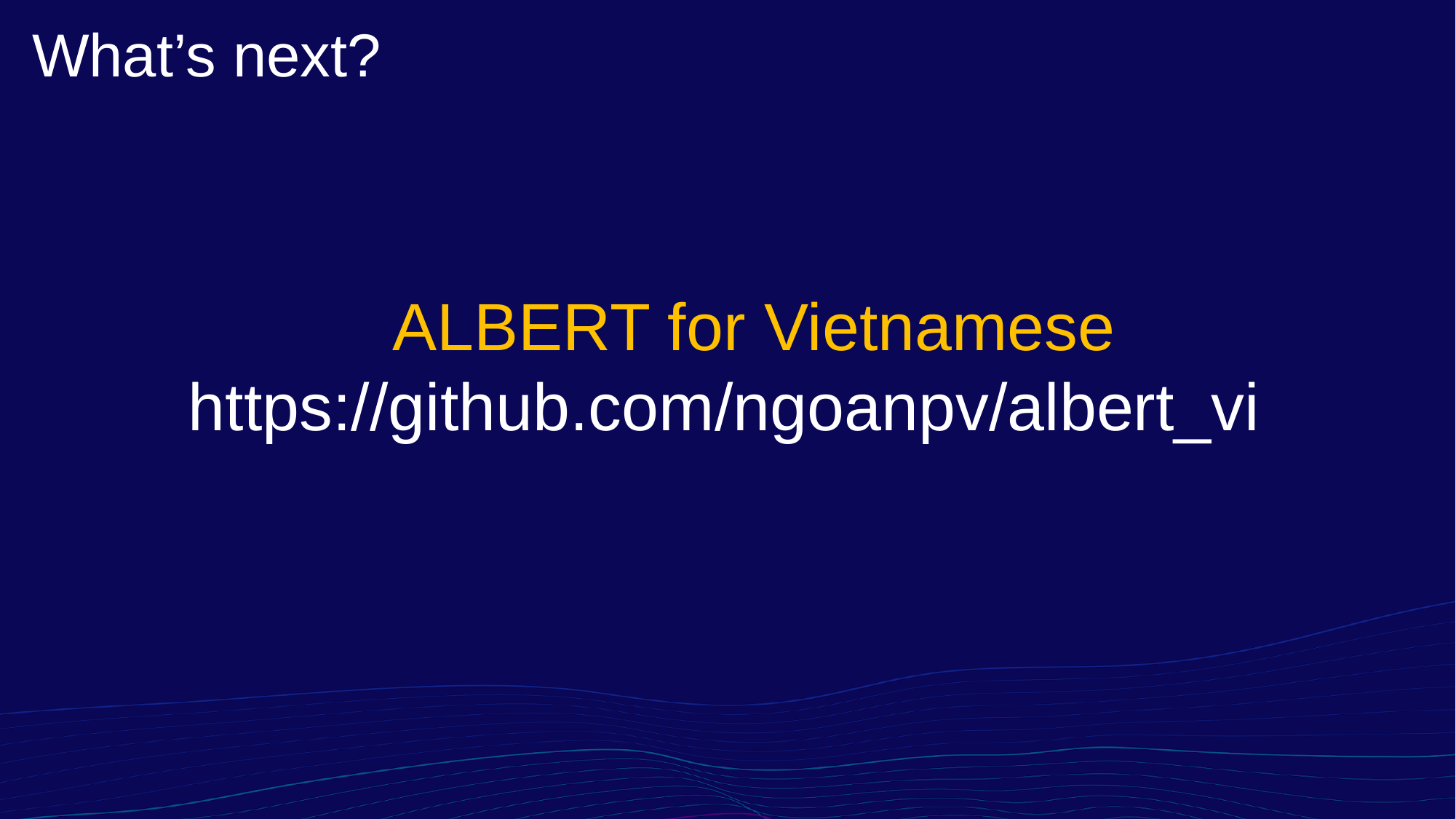

What’s next?
           ALBERT for Vietnamese
https://github.com/ngoanpv/albert_vi